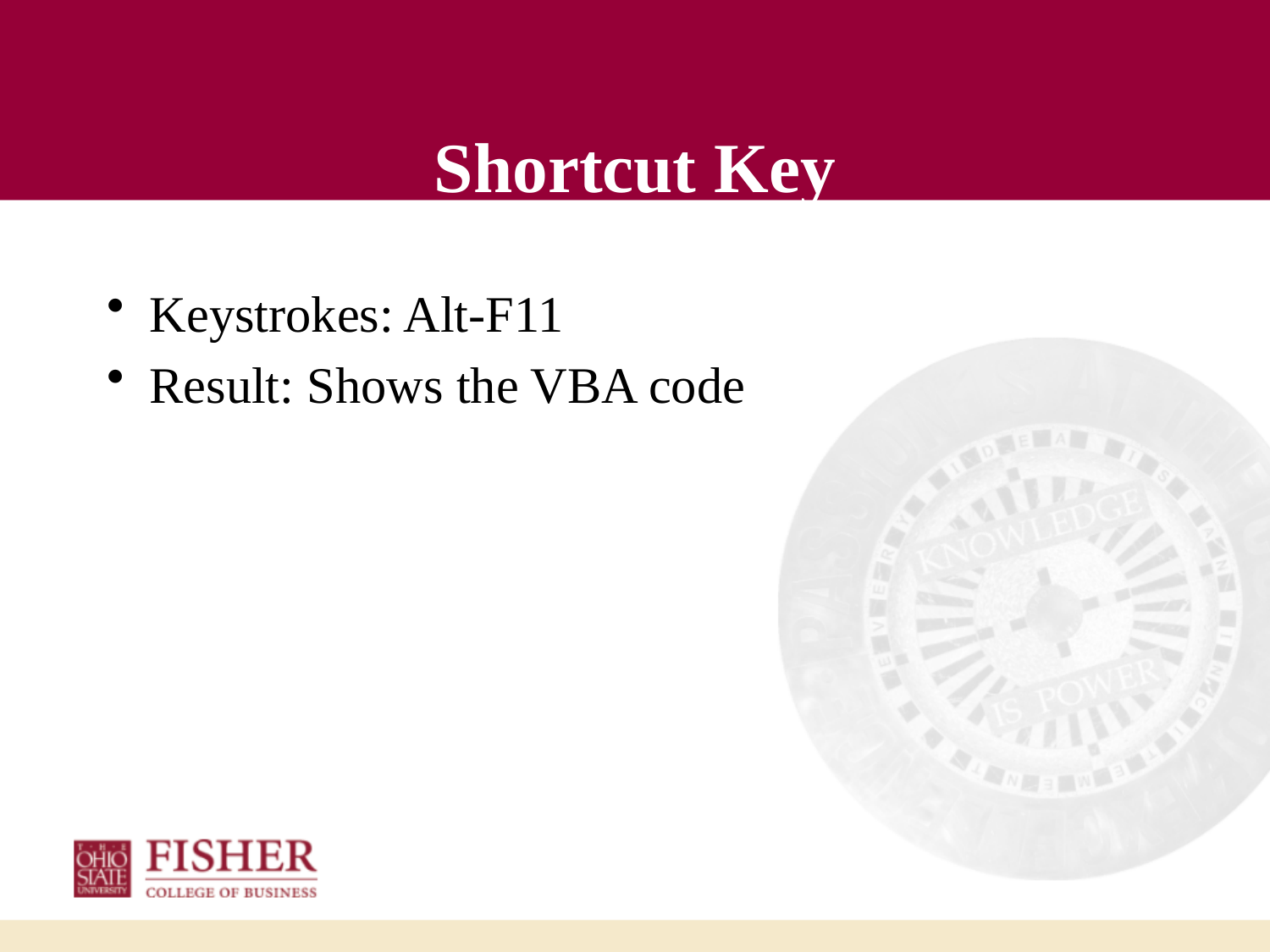

# Shortcut Key
Keystrokes: Alt-F11
Result: Shows the VBA code